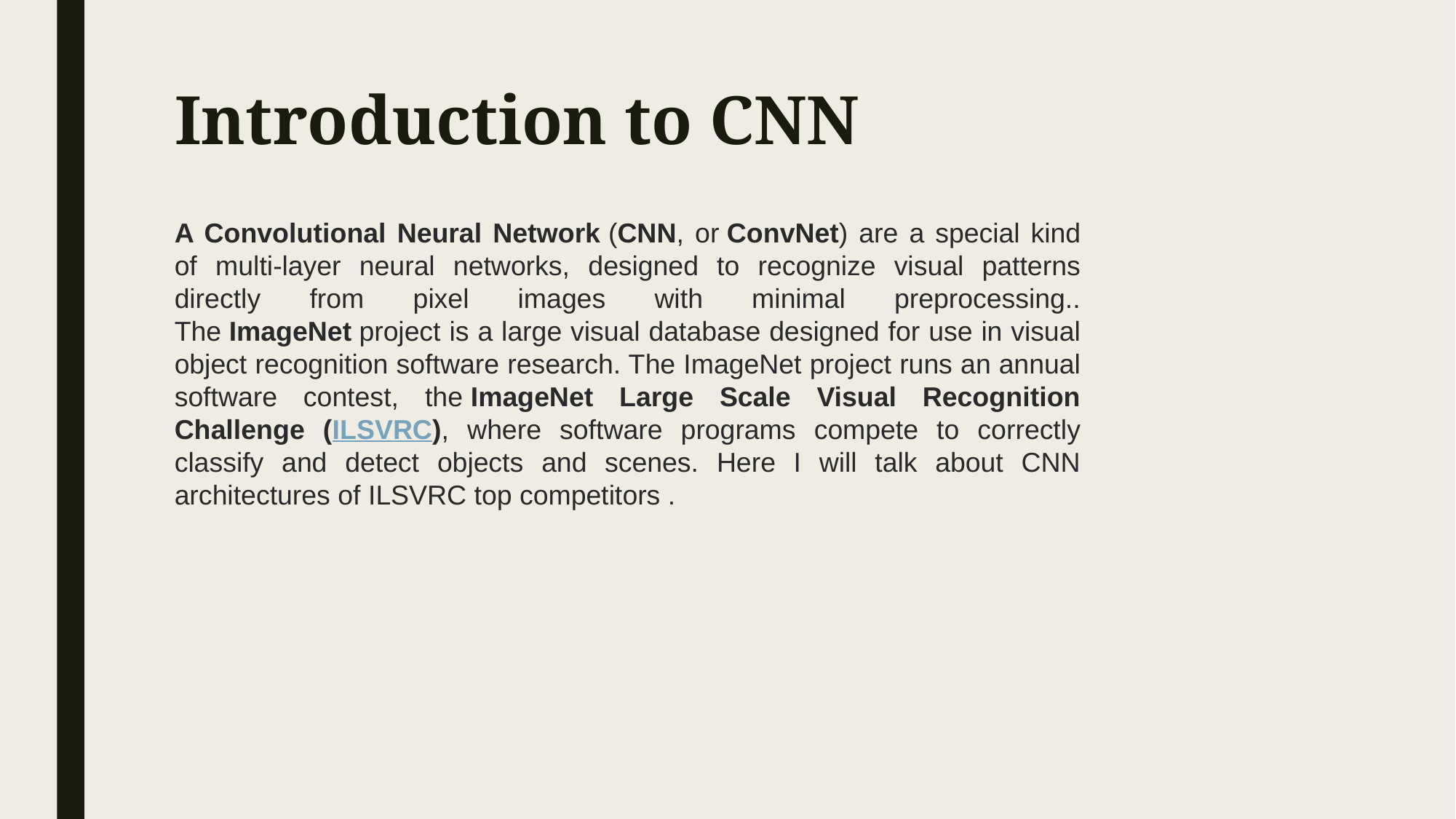

# Introduction to CNN
A Convolutional Neural Network (CNN, or ConvNet) are a special kind of multi-layer neural networks, designed to recognize visual patterns directly from pixel images with minimal preprocessing.. The ImageNet project is a large visual database designed for use in visual object recognition software research. The ImageNet project runs an annual software contest, the ImageNet Large Scale Visual Recognition Challenge (ILSVRC), where software programs compete to correctly classify and detect objects and scenes. Here I will talk about CNN architectures of ILSVRC top competitors .